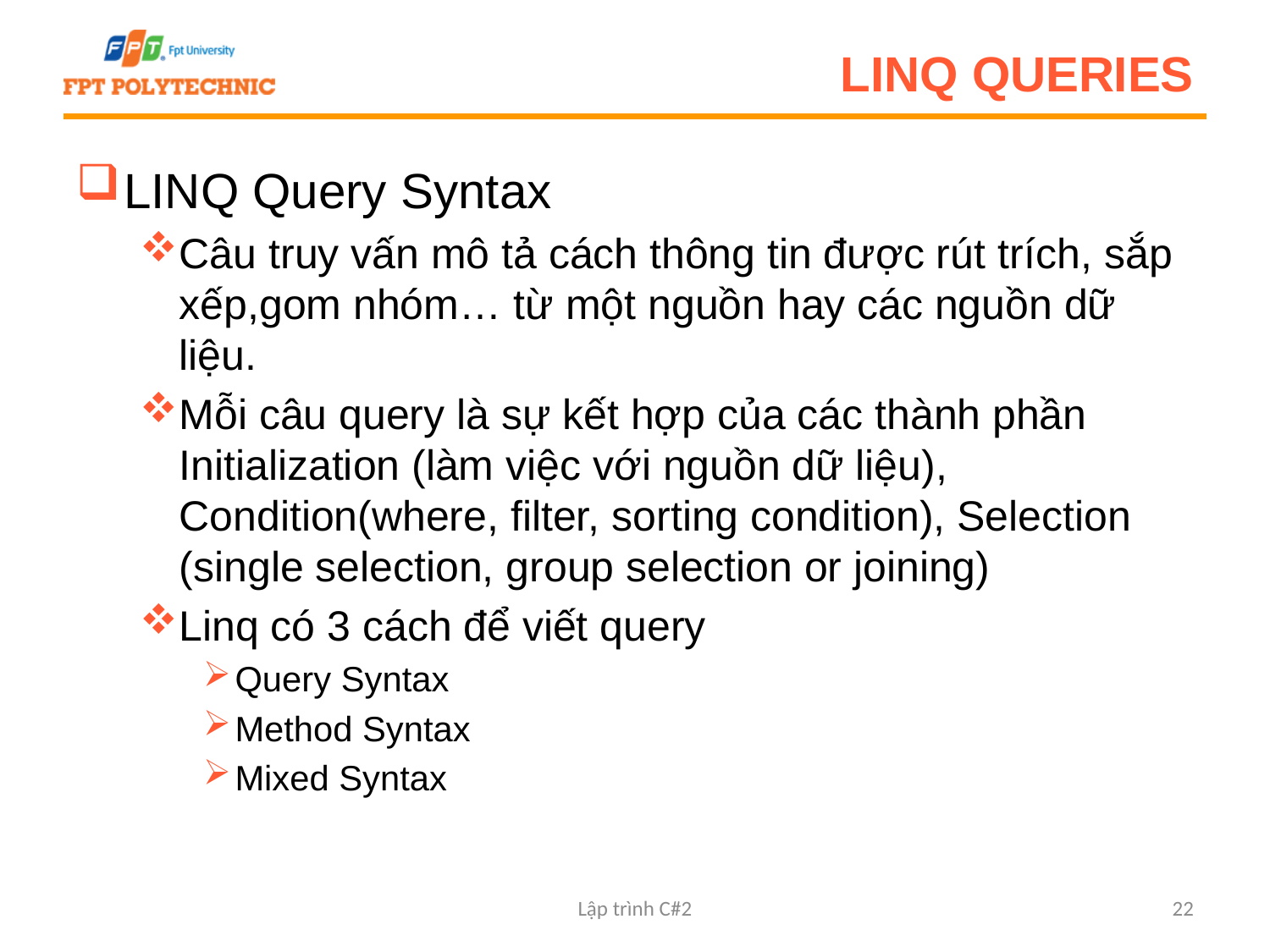

# LINQ Queries
LINQ Query Syntax
Câu truy vấn mô tả cách thông tin được rút trích, sắp xếp,gom nhóm… từ một nguồn hay các nguồn dữ liệu.
Mỗi câu query là sự kết hợp của các thành phần Initialization (làm việc với nguồn dữ liệu), Condition(where, filter, sorting condition), Selection (single selection, group selection or joining)
Linq có 3 cách để viết query
Query Syntax
Method Syntax
Mixed Syntax
Lập trình C#2
22